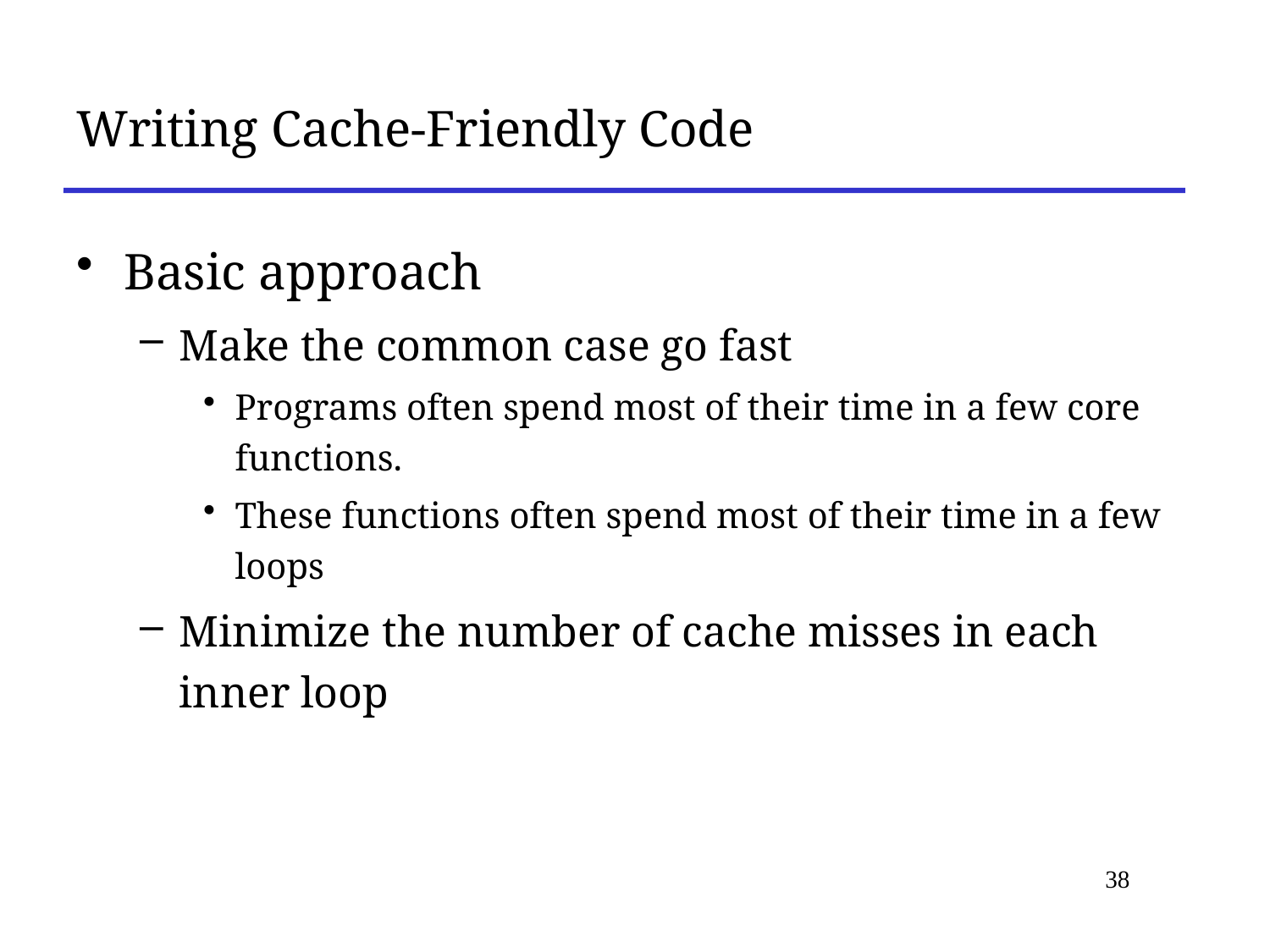

# Writing Cache-Friendly Code
Basic approach
Make the common case go fast
Programs often spend most of their time in a few core functions.
These functions often spend most of their time in a few loops
Minimize the number of cache misses in each inner loop
38